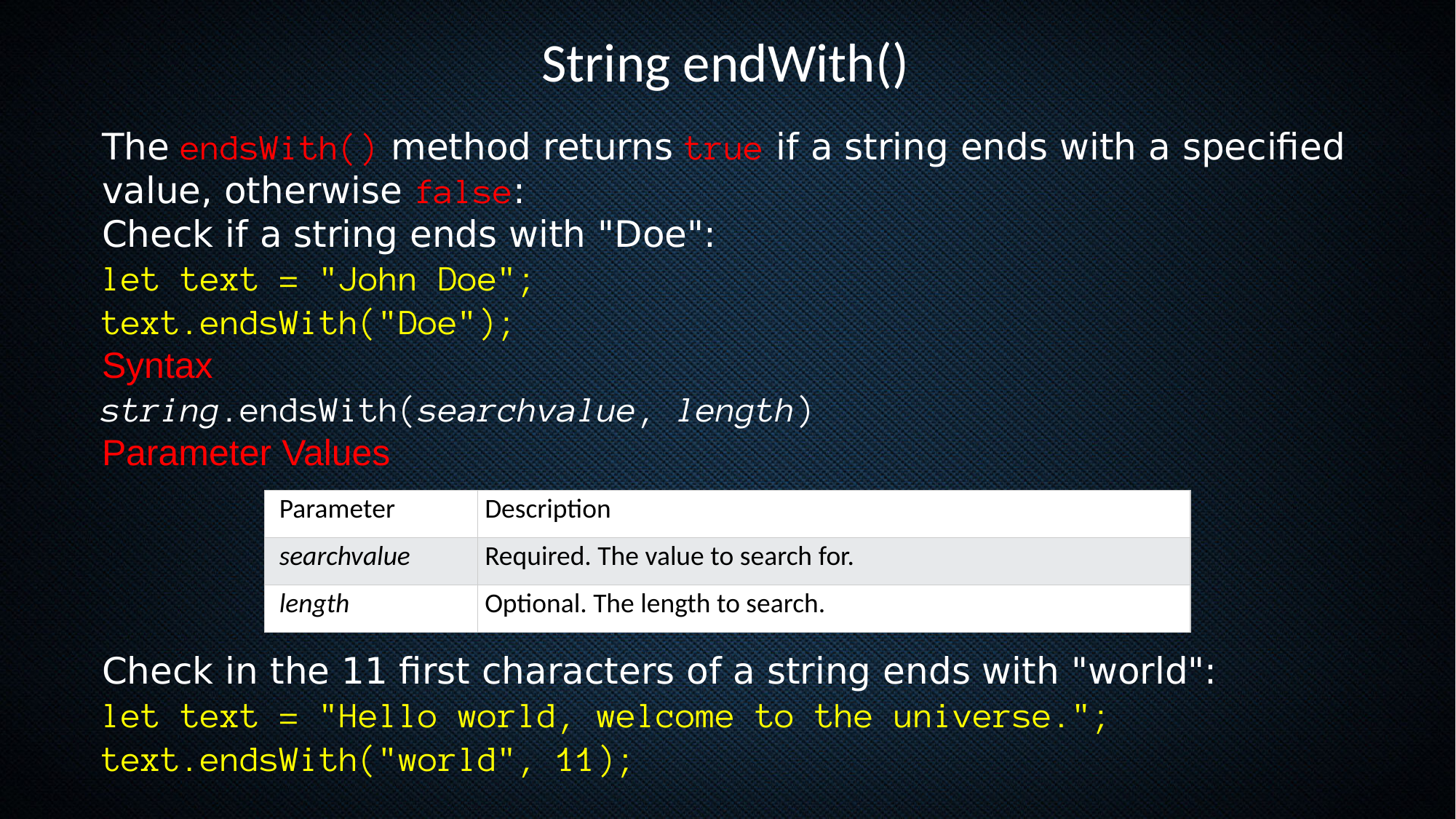

String endWith()
The endsWith() method returns true if a string ends with a specified value, otherwise false:
Check if a string ends with "Doe":
let text = "John Doe";
text.endsWith("Doe");
Syntax
string.endsWith(searchvalue, length)
Parameter Values

Check in the 11 first characters of a string ends with "world":
let text = "Hello world, welcome to the universe.";
text.endsWith("world", 11);
| Parameter | Description |
| --- | --- |
| searchvalue | Required. The value to search for. |
| length | Optional. The length to search. |